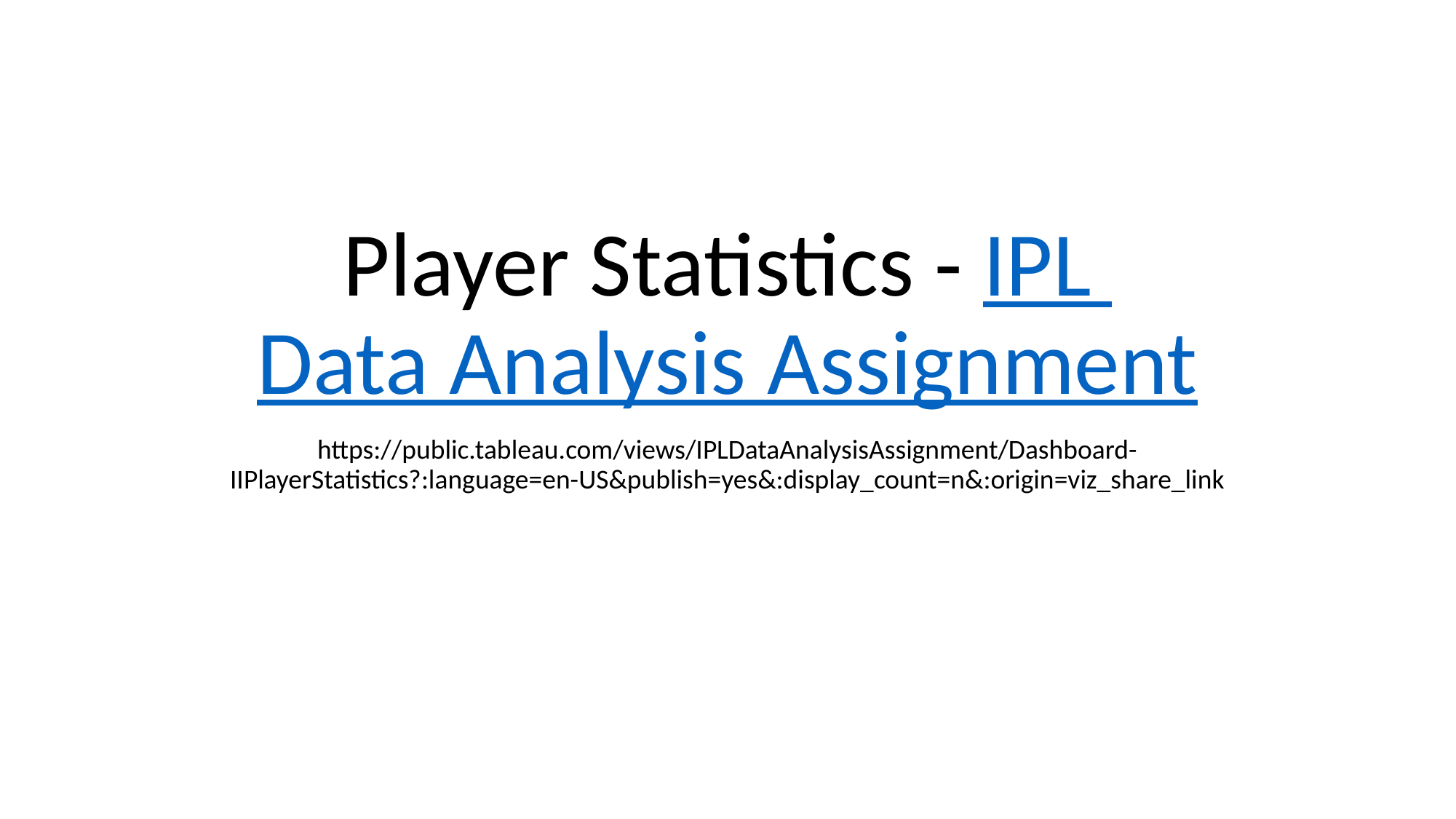

# Player Statistics - IPL Data Analysis Assignment
https://public.tableau.com/views/IPLDataAnalysisAssignment/Dashboard-IIPlayerStatistics?:language=en-US&publish=yes&:display_count=n&:origin=viz_share_link